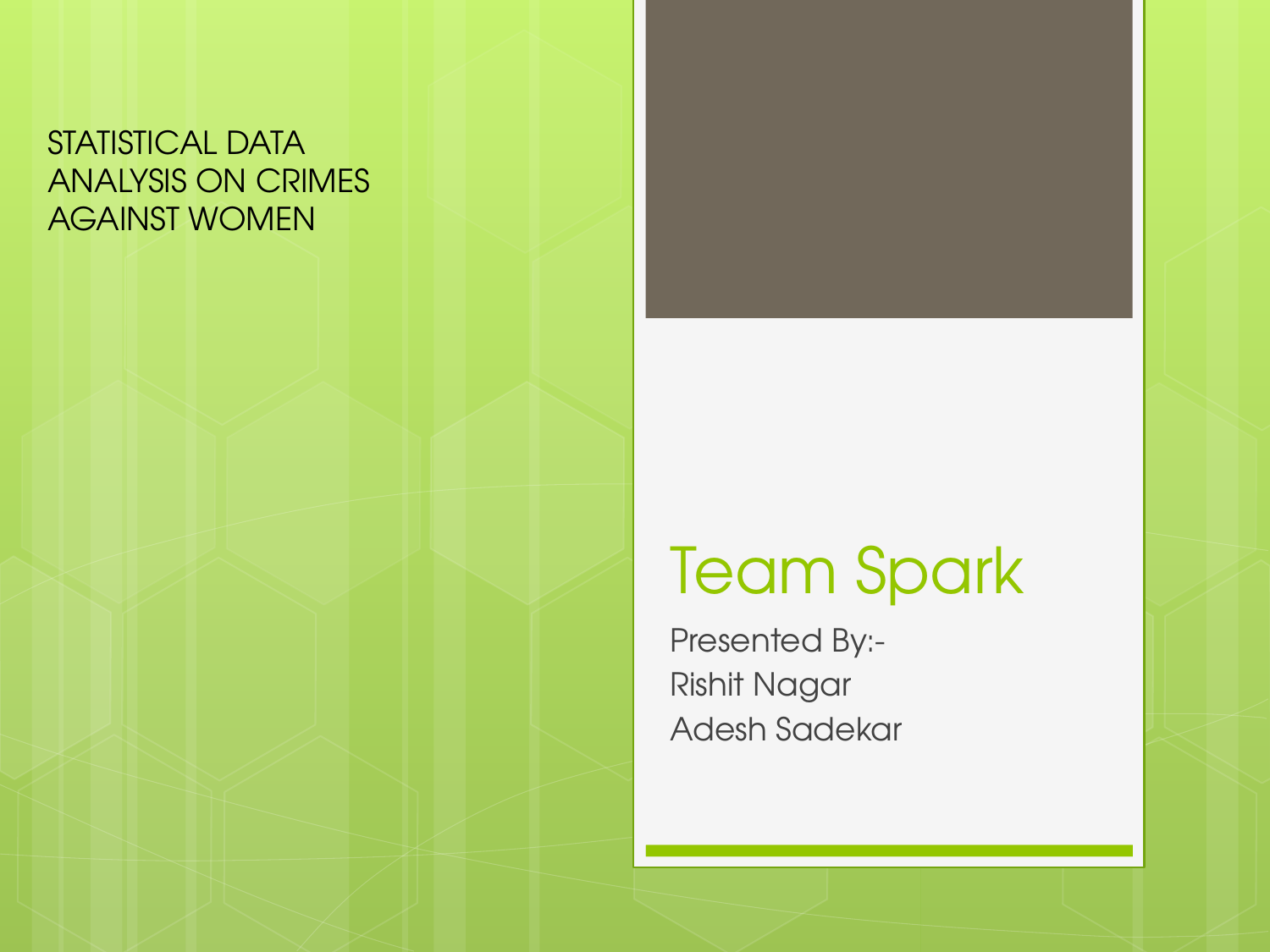

STATISTICAL DATA ANALYSIS ON CRIMES AGAINST WOMEN
# Team Spark
Presented By:-
Rishit Nagar
Adesh Sadekar